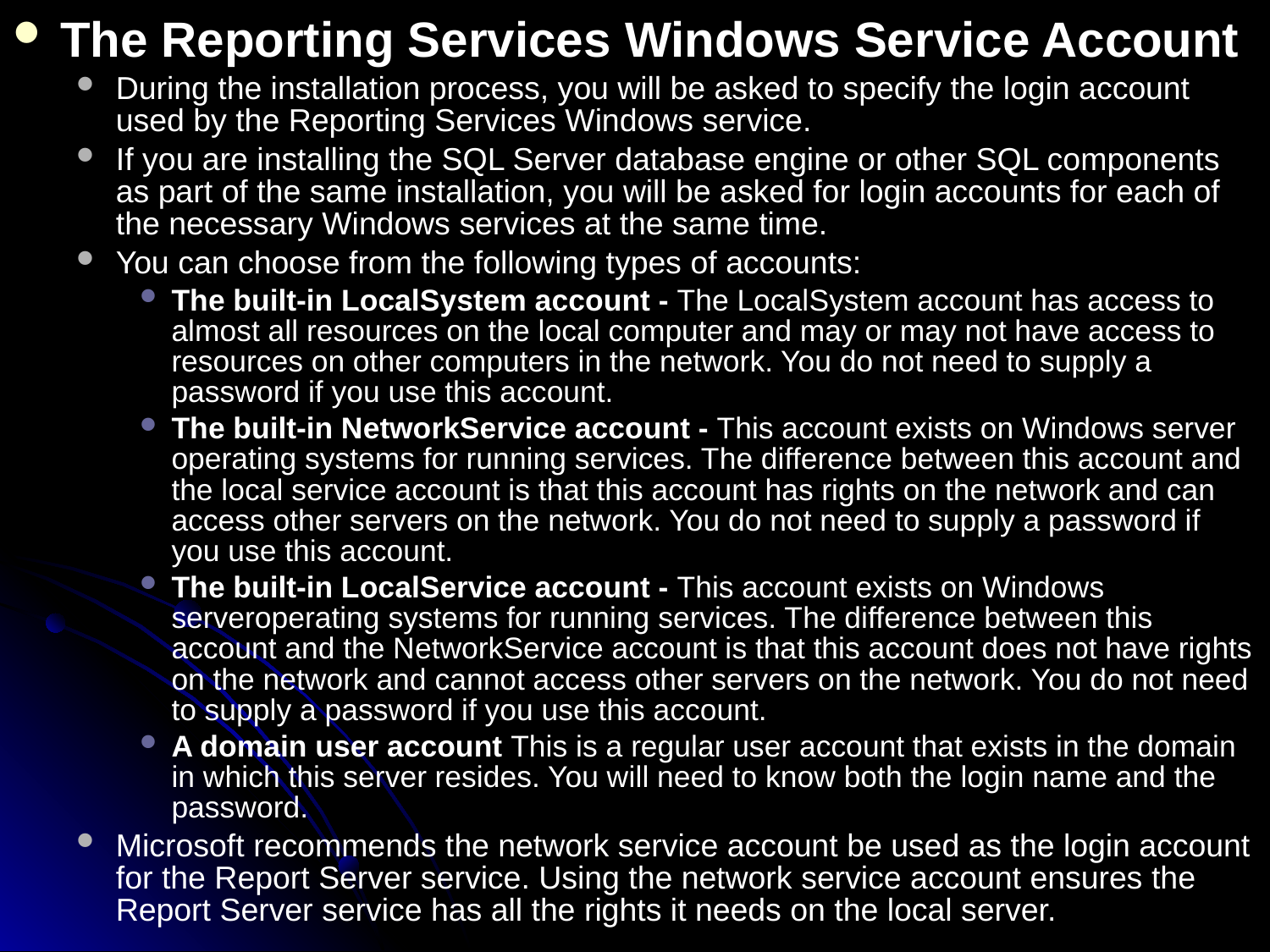

The Reporting Services Windows Service Account
During the installation process, you will be asked to specify the login account used by the Reporting Services Windows service.
If you are installing the SQL Server database engine or other SQL components as part of the same installation, you will be asked for login accounts for each of the necessary Windows services at the same time.
You can choose from the following types of accounts:
The built-in LocalSystem account - The LocalSystem account has access to almost all resources on the local computer and may or may not have access to resources on other computers in the network. You do not need to supply a password if you use this account.
The built-in NetworkService account - This account exists on Windows server operating systems for running services. The difference between this account and the local service account is that this account has rights on the network and can access other servers on the network. You do not need to supply a password if you use this account.
The built-in LocalService account - This account exists on Windows serveroperating systems for running services. The difference between this account and the NetworkService account is that this account does not have rights on the network and cannot access other servers on the network. You do not need to supply a password if you use this account.
A domain user account This is a regular user account that exists in the domain in which this server resides. You will need to know both the login name and the password.
Microsoft recommends the network service account be used as the login account for the Report Server service. Using the network service account ensures the Report Server service has all the rights it needs on the local server.